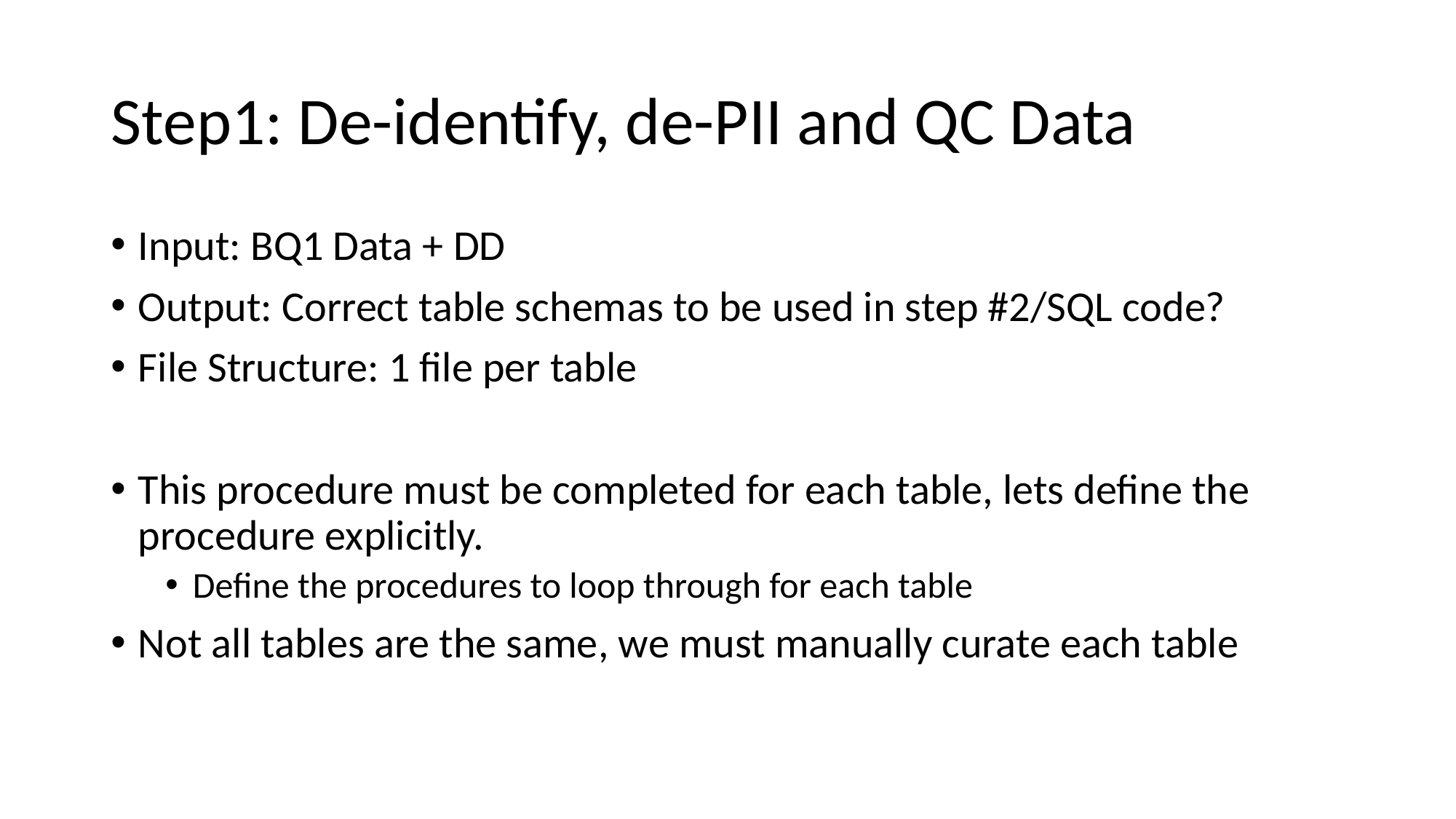

# Step1: De-identify, de-PII and QC Data
Input: BQ1 Data + DD
Output: Correct table schemas to be used in step #2/SQL code?
File Structure: 1 file per table

This procedure must be completed for each table, lets define the procedure explicitly.
Define the procedures to loop through for each table
Not all tables are the same, we must manually curate each table